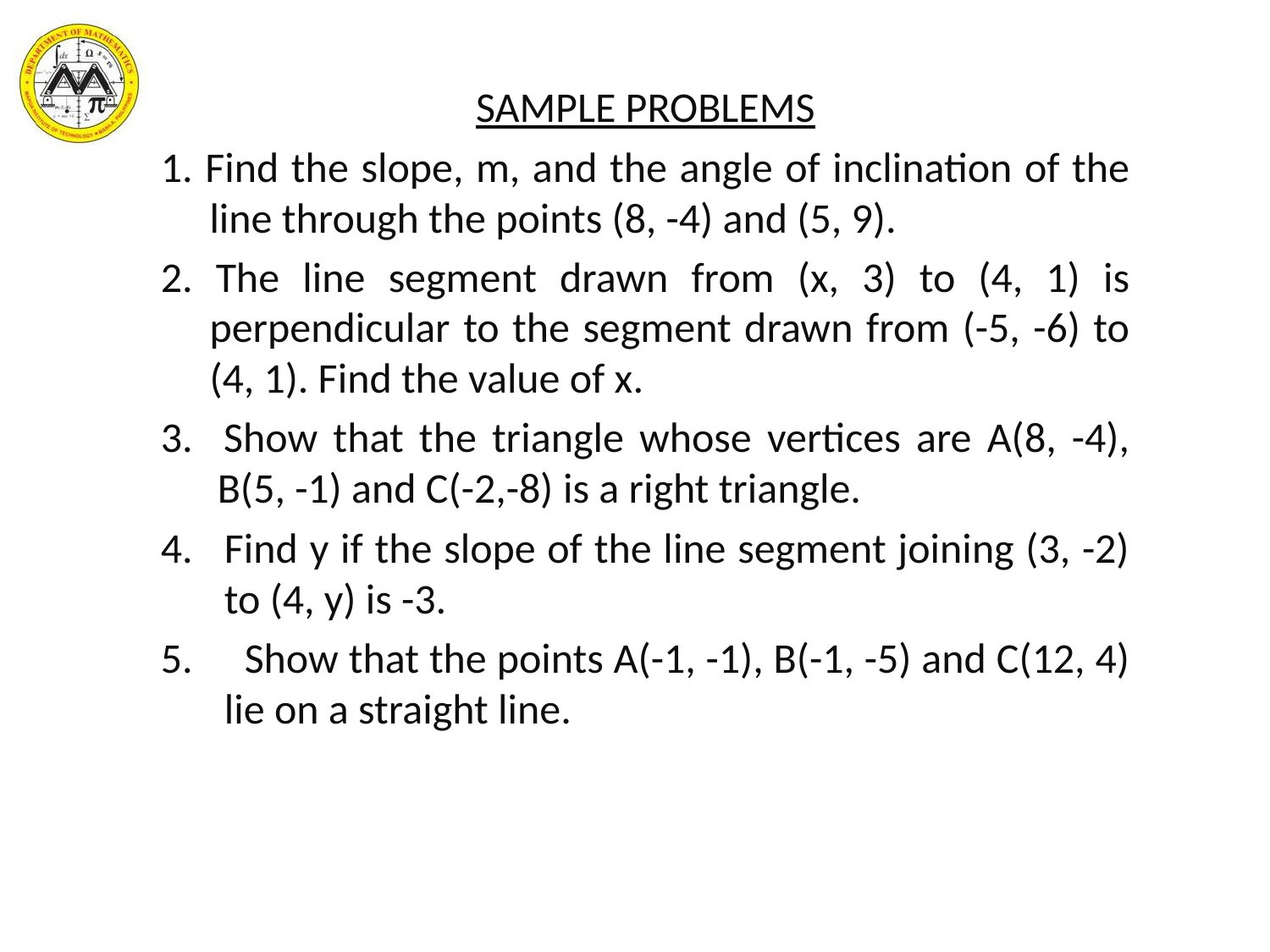

SAMPLE PROBLEMS
1. Find the slope, m, and the angle of inclination of the line through the points (8, -4) and (5, 9).
2. The line segment drawn from (x, 3) to (4, 1) is perpendicular to the segment drawn from (-5, -6) to (4, 1). Find the value of x.
3.  Show that the triangle whose vertices are A(8, -4), B(5, -1) and C(-2,-8) is a right triangle.
Find y if the slope of the line segment joining (3, -2) to (4, y) is -3.
  Show that the points A(-1, -1), B(-1, -5) and C(12, 4) lie on a straight line.